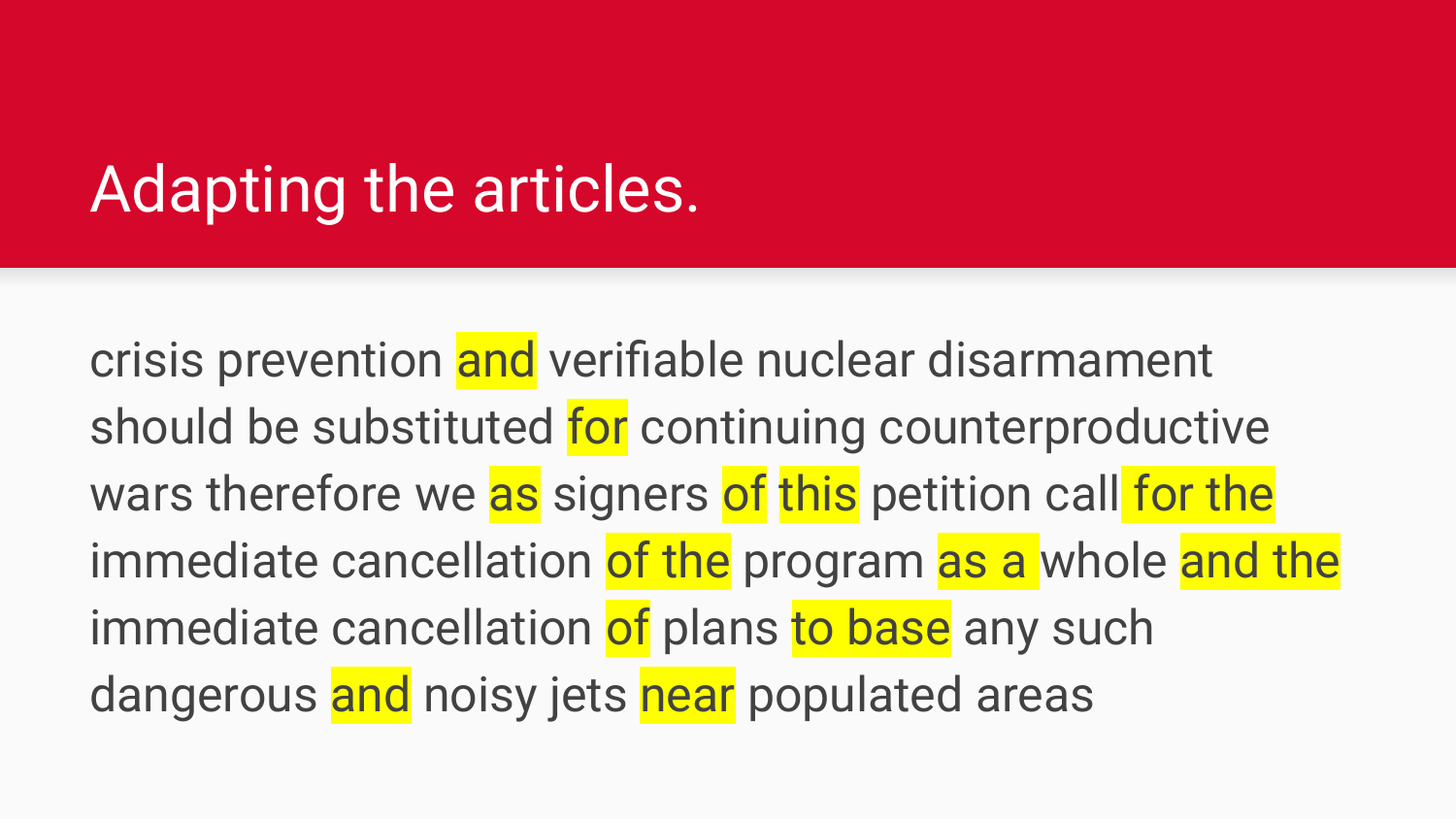

# Adapting the articles.
crisis prevention and verifiable nuclear disarmament should be substituted for continuing counterproductive wars therefore we as signers of this petition call for the immediate cancellation of the program as a whole and the immediate cancellation of plans to base any such dangerous and noisy jets near populated areas